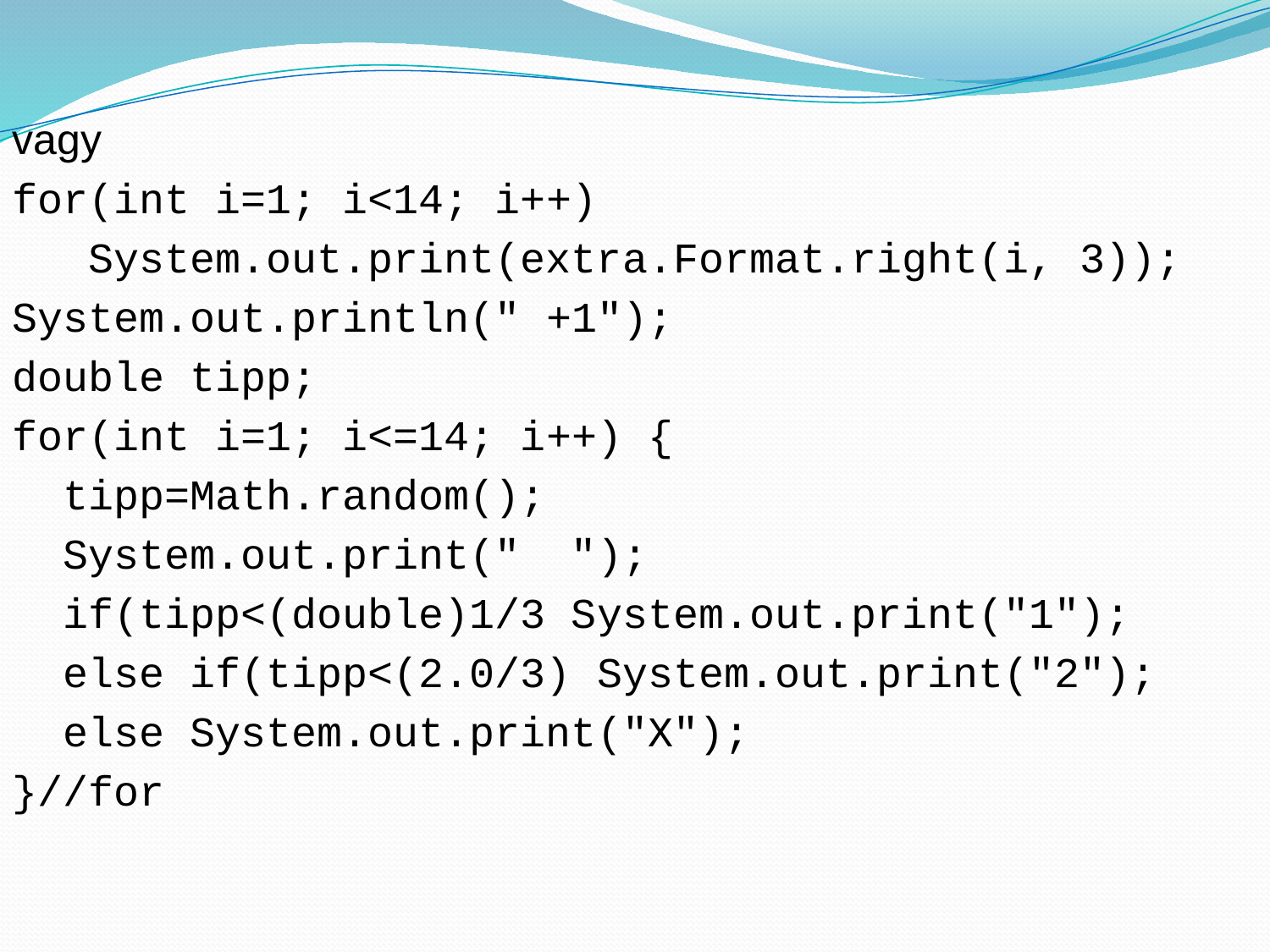

vagy
for(int i=1; i<14; i++)
   System.out.print(extra.Format.right(i, 3));
System.out.println(" +1");
double tipp;
for(int i=1; i<=14; i++) {
  tipp=Math.random();
  System.out.print("  ");
  if(tipp<(double)1/3 System.out.print("1");
  else if(tipp<(2.0/3) System.out.print("2");
  else System.out.print("X");
}//for